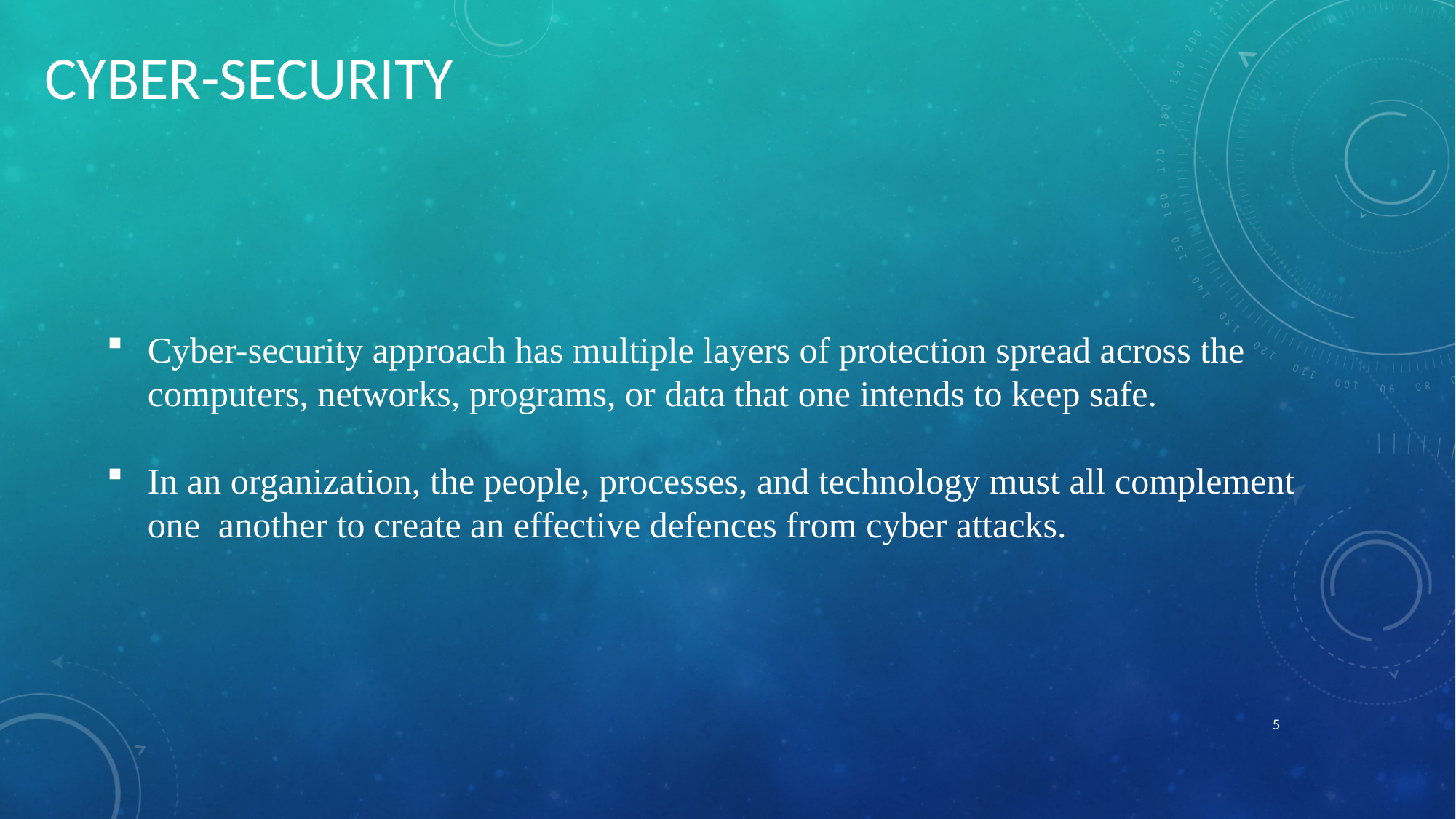

# Cyber-security

Cyber-security approach has multiple layers of protection spread across the  computers, networks, programs, or data that one intends to keep safe.

In an organization, the people, processes, and technology must all complement one  another to create an effective defences from cyber attacks.
5